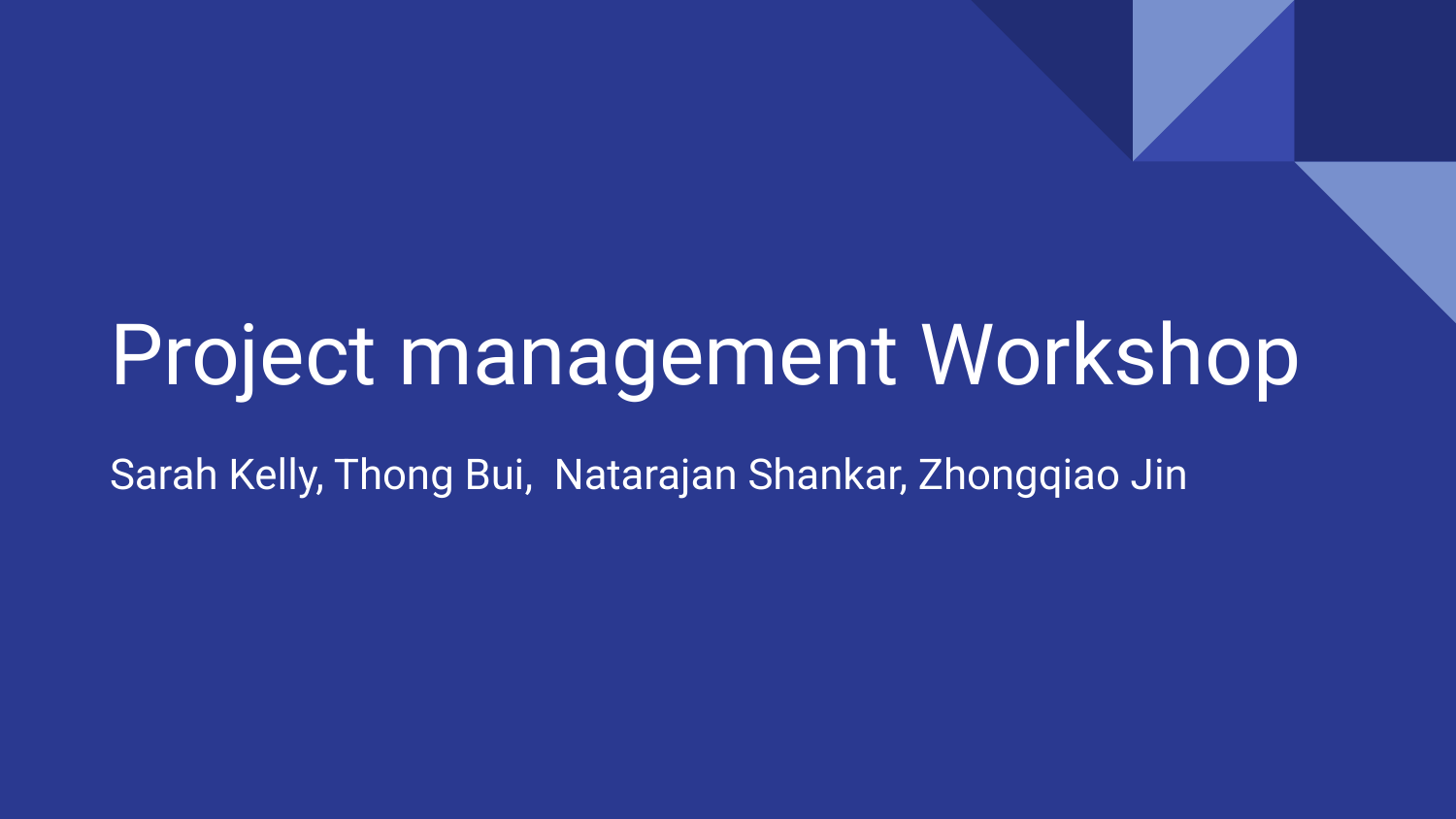

# Project management Workshop
Sarah Kelly, Thong Bui,  Natarajan Shankar, Zhongqiao Jin